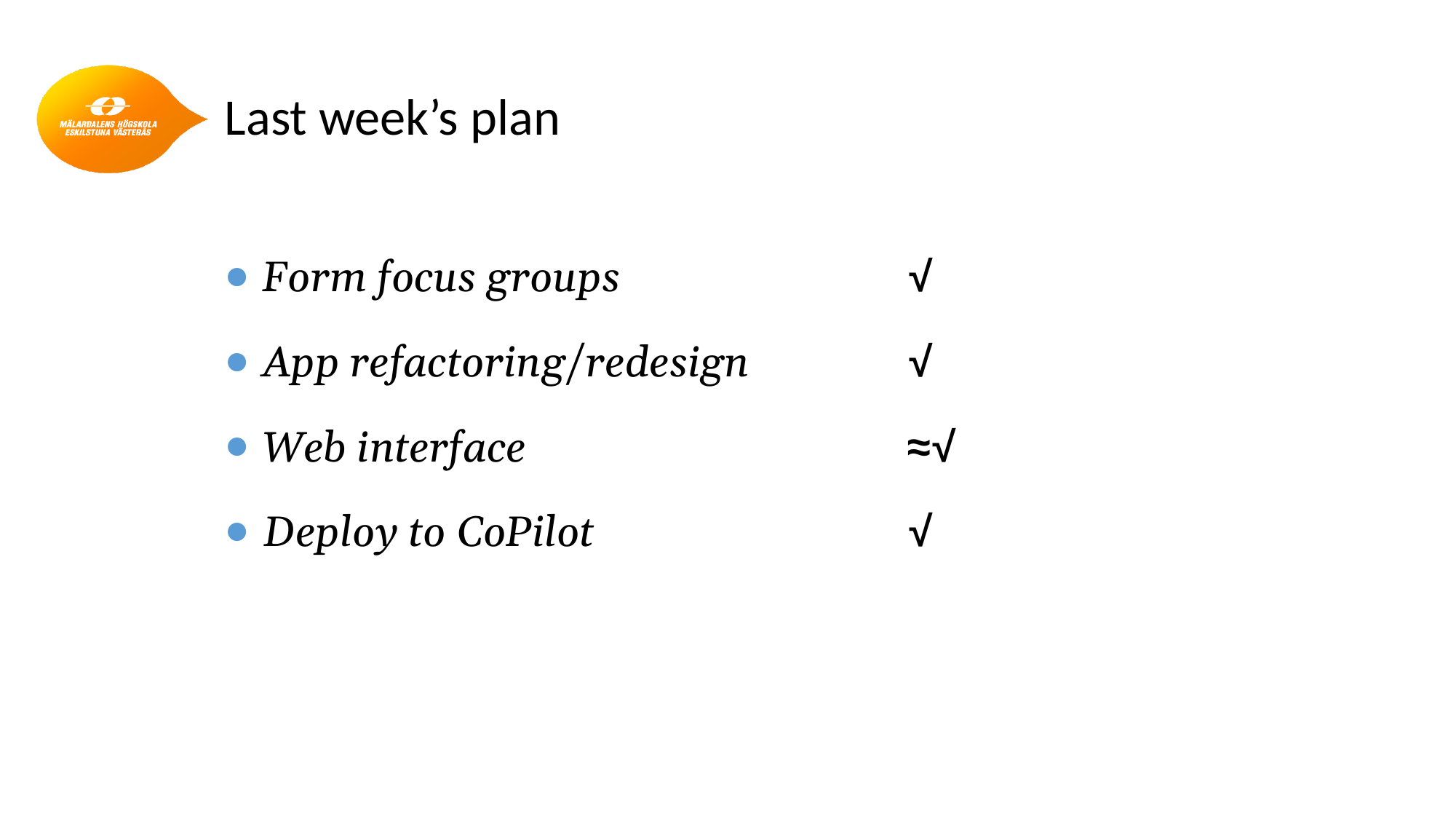

# Last week’s plan
 Form focus groups			√
 App refactoring/redesign		√
 Web interface				≈√
 Deploy to CoPilot			√